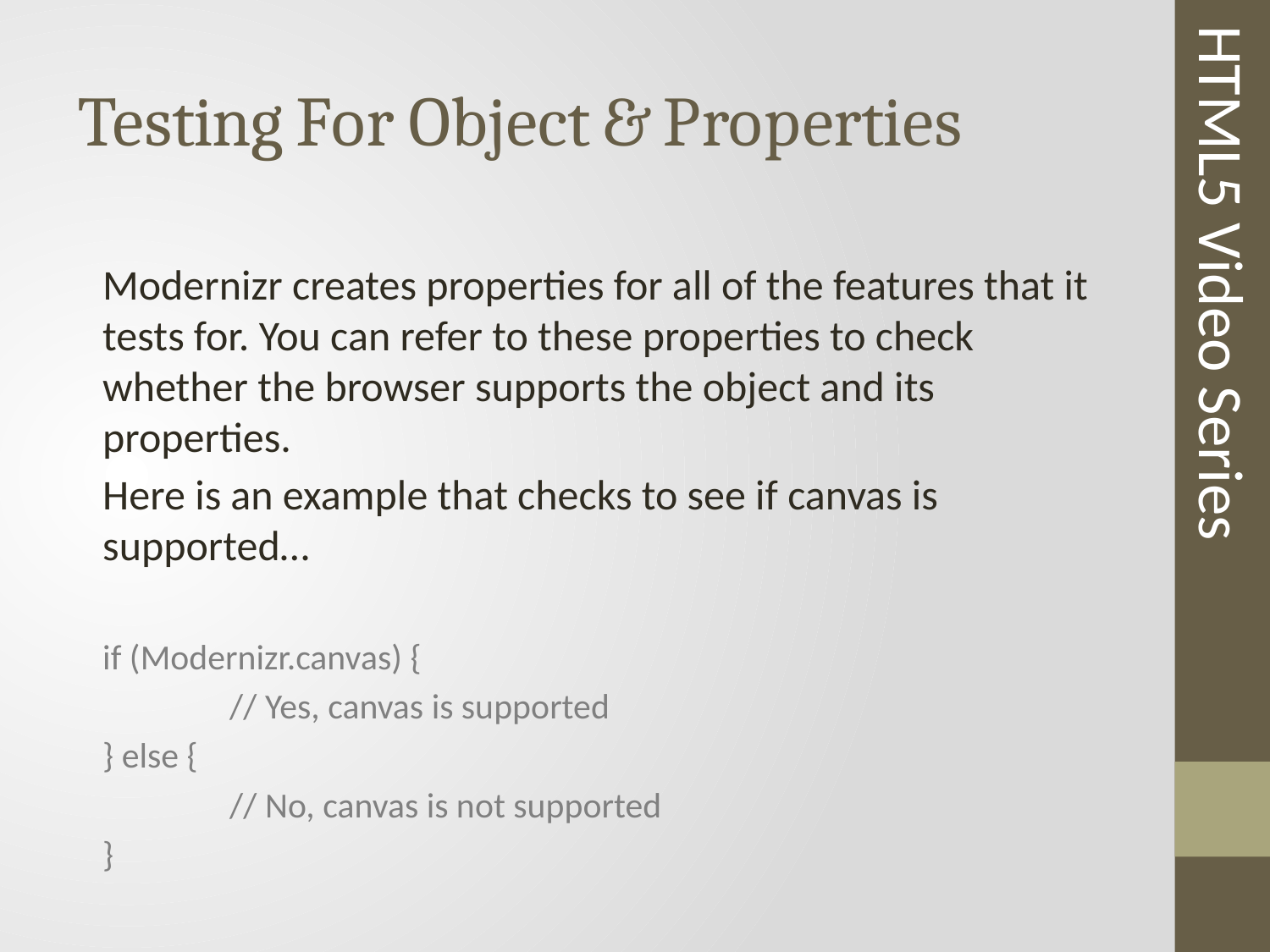

# Testing For Object & Properties
HTML5 Video Series
Modernizr creates properties for all of the features that it tests for. You can refer to these properties to check whether the browser supports the object and its properties.
Here is an example that checks to see if canvas is supported…

if (Modernizr.canvas) {
	// Yes, canvas is supported
} else {
	// No, canvas is not supported
}